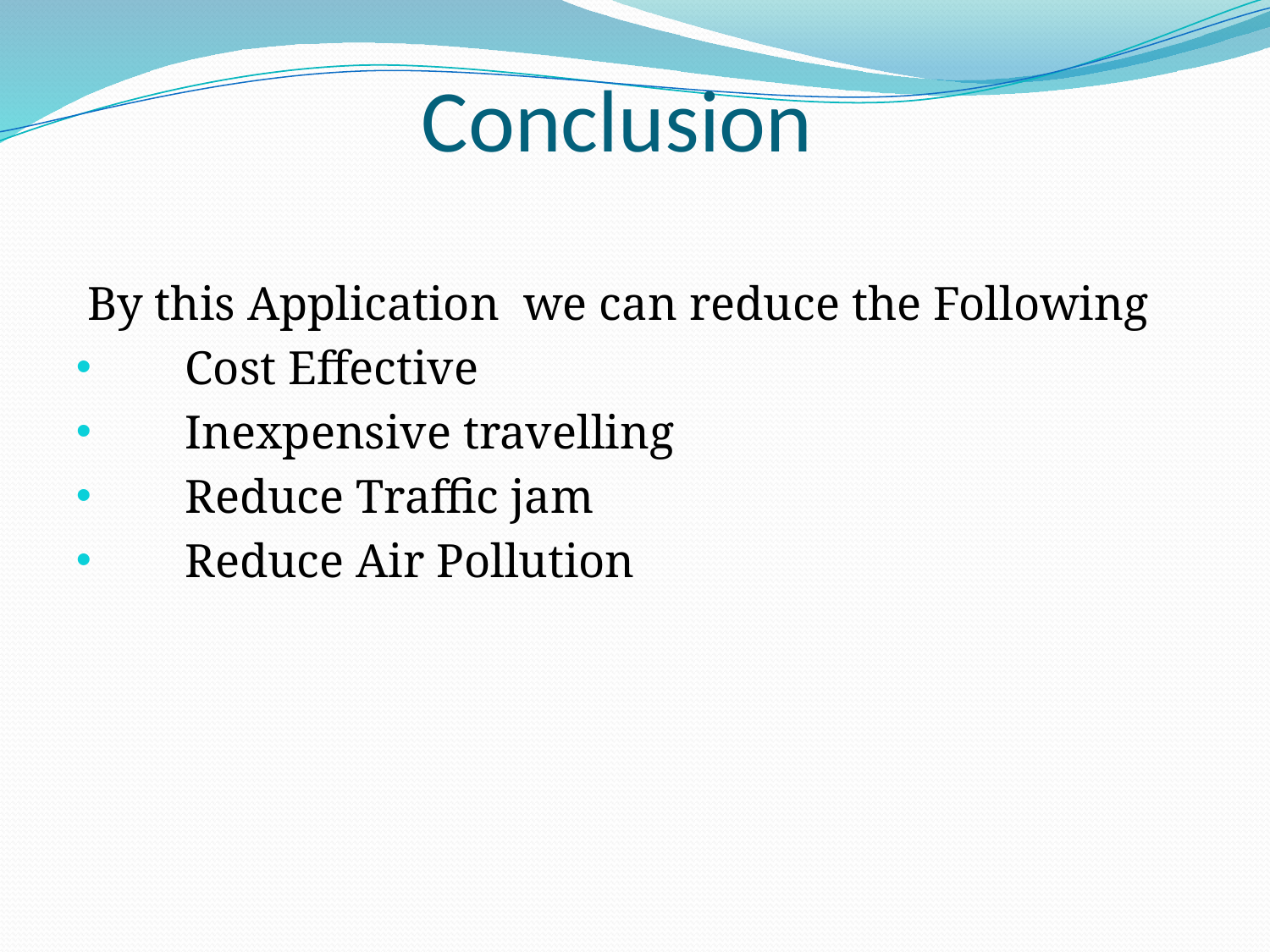

# Conclusion
 By this Application  we can reduce the Following
      Cost Effective
      Inexpensive travelling
      Reduce Traffic jam
      Reduce Air Pollution